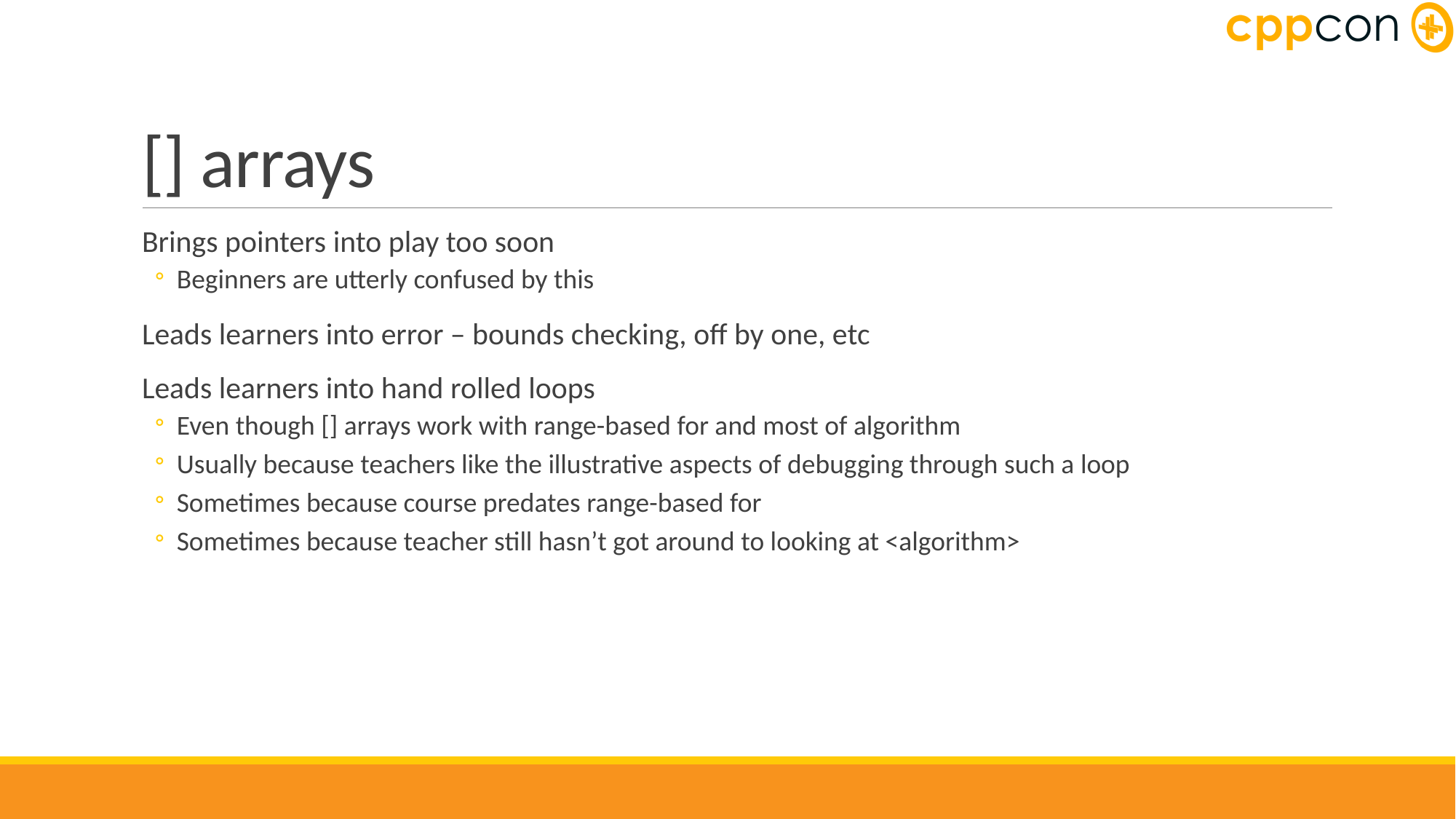

# [] arrays
Brings pointers into play too soon
Beginners are utterly confused by this
Leads learners into error – bounds checking, off by one, etc
Leads learners into hand rolled loops
Even though [] arrays work with range-based for and most of algorithm
Usually because teachers like the illustrative aspects of debugging through such a loop
Sometimes because course predates range-based for
Sometimes because teacher still hasn’t got around to looking at <algorithm>